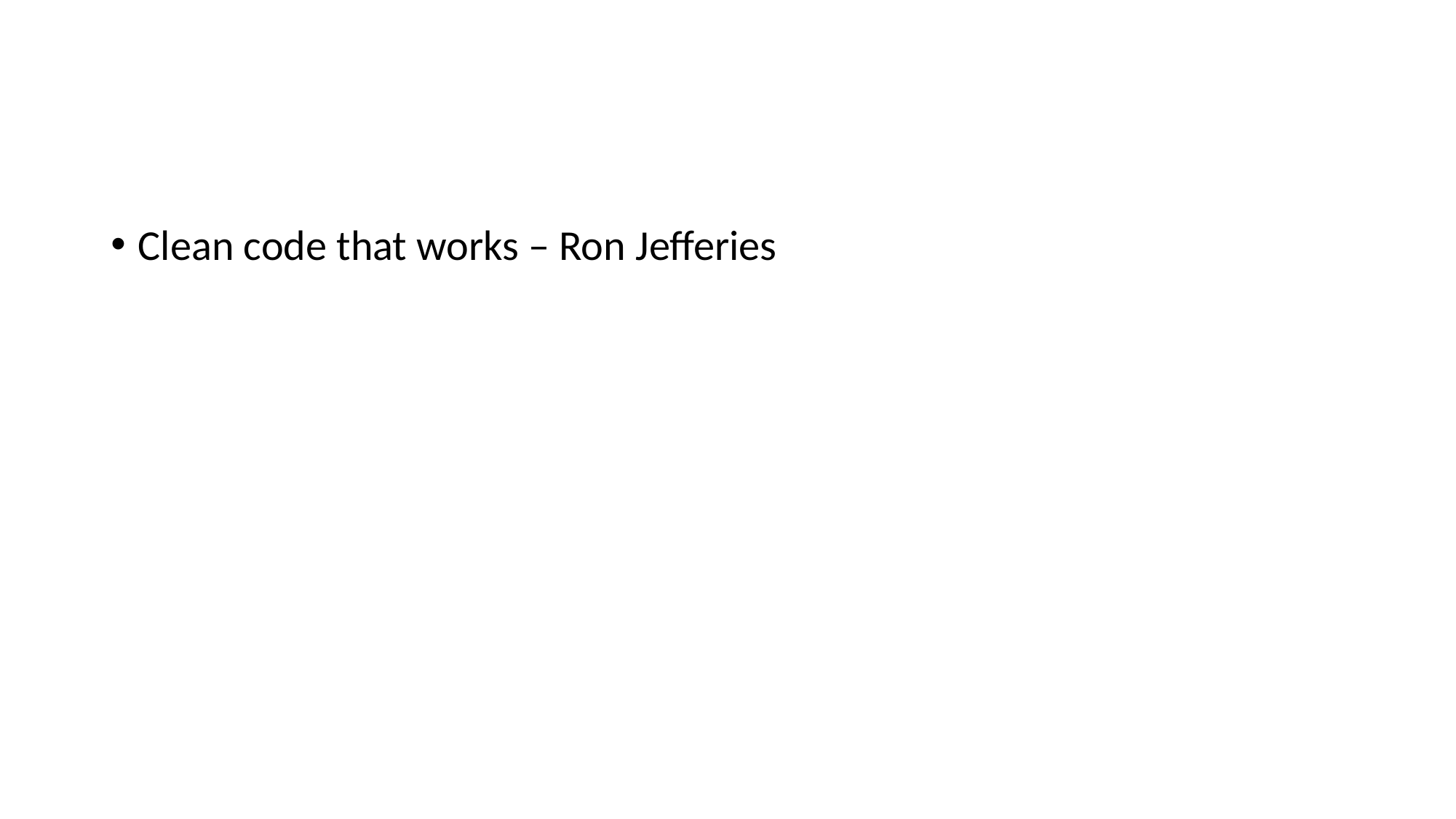

#
Clean code that works – Ron Jefferies